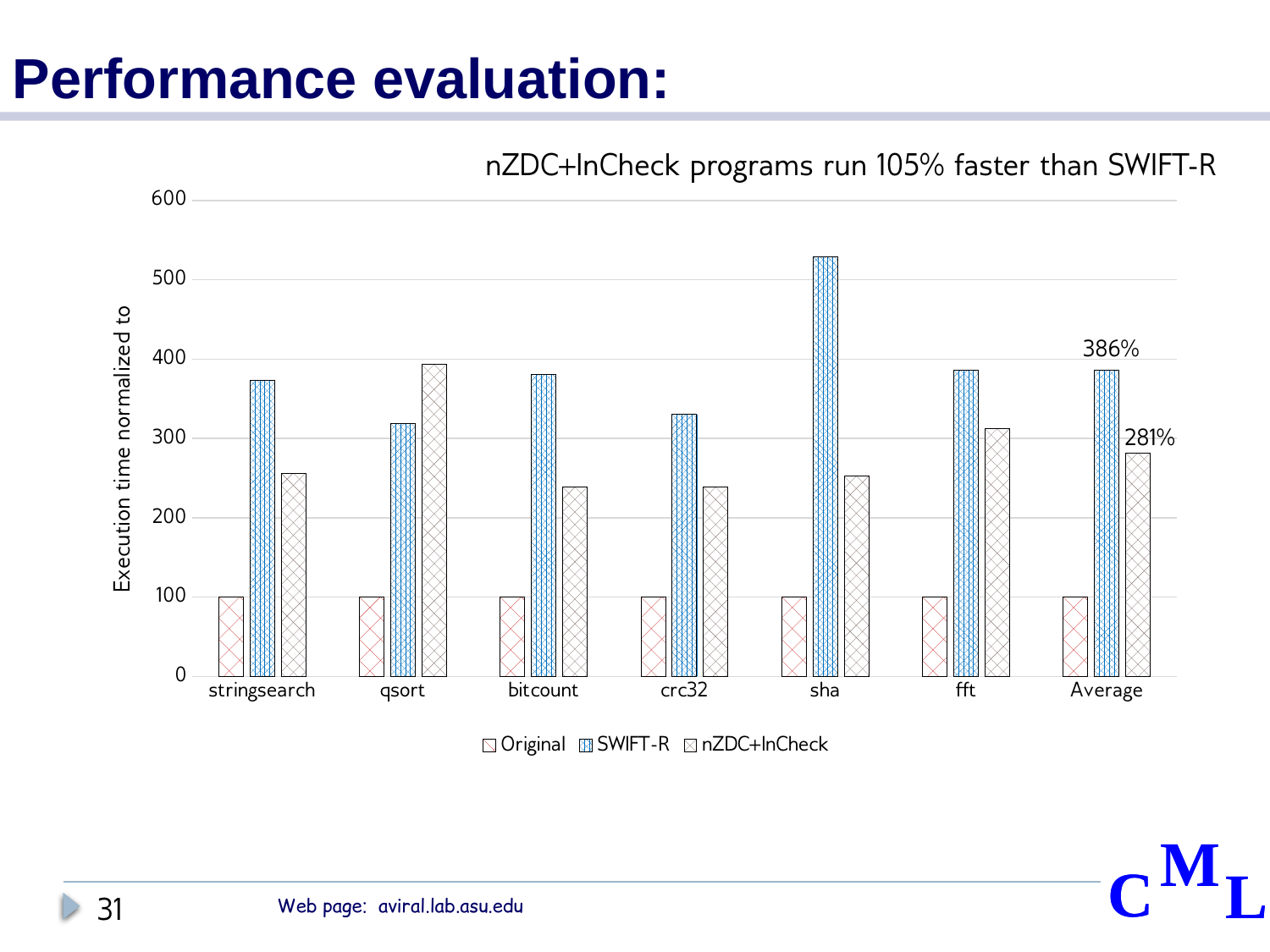

# Performance evaluation:
nZDC+InCheck programs run 105% faster than SWIFT-R

### Chart

| Category | Original | SWIFT-R | nZDC+InCheck |
|---|---|---|---|
| stringsearch | 100.0 | 373.23 | 256.11 |
| qsort | 100.0 | 318.61 | 392.89 |
| bitcount | 100.0 | 380.73 | 238.32 |
| crc32 | 100.0 | 329.99 | 238.32 |
| sha | 100.0 | 529.3 | 252.32 |
| fft | 100.0 | 385.73 | 311.94 |
| Average | 100.0 | 386.26500000000004 | 281.65 |
386%
281%
31